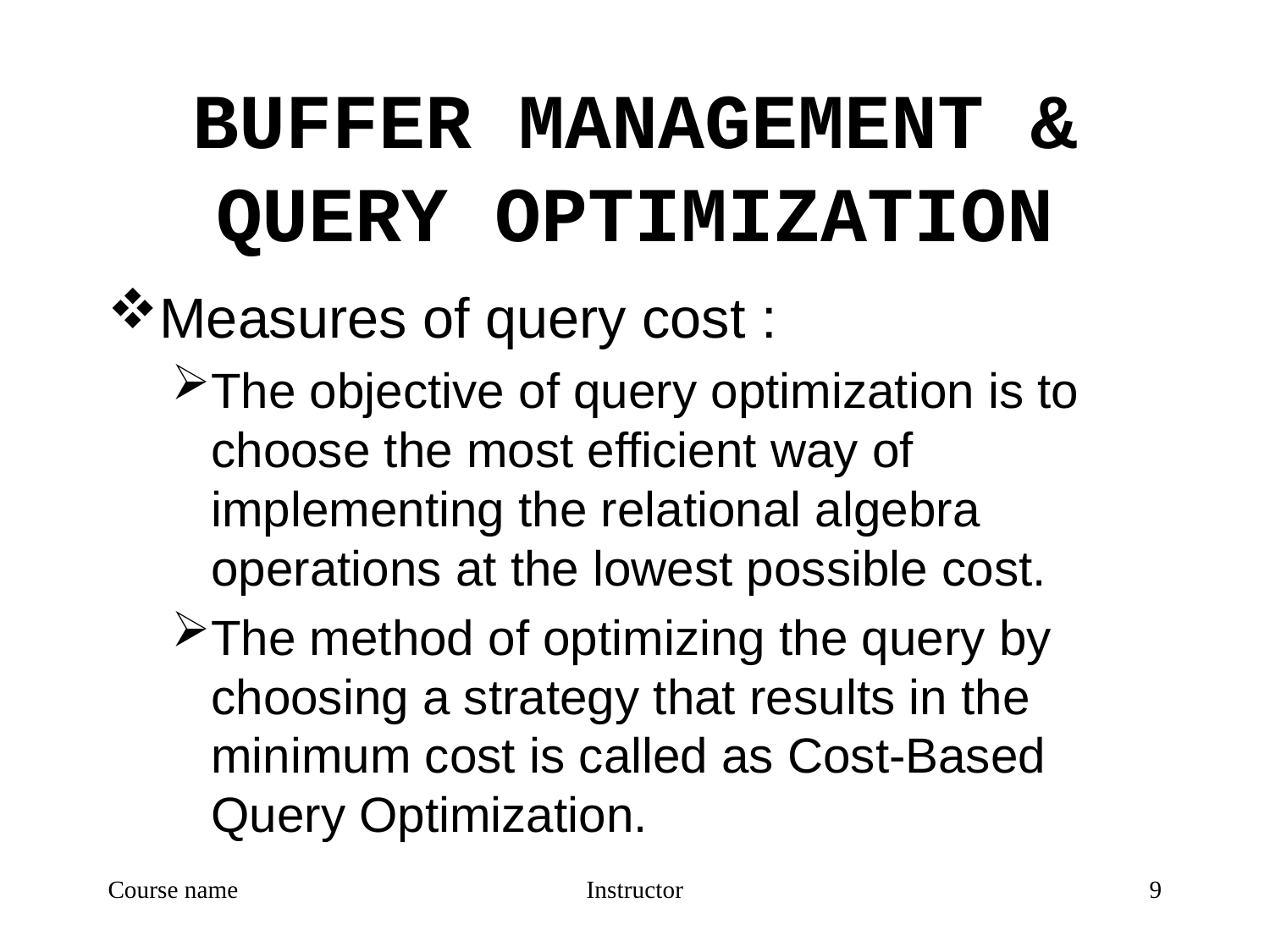

# BUFFER MANAGEMENT & QUERY OPTIMIZATION
Measures of query cost :
The objective of query optimization is to choose the most efficient way of implementing the relational algebra operations at the lowest possible cost.
The method of optimizing the query by choosing a strategy that results in the minimum cost is called as Cost-Based Query Optimization.
Course name
Instructor
9